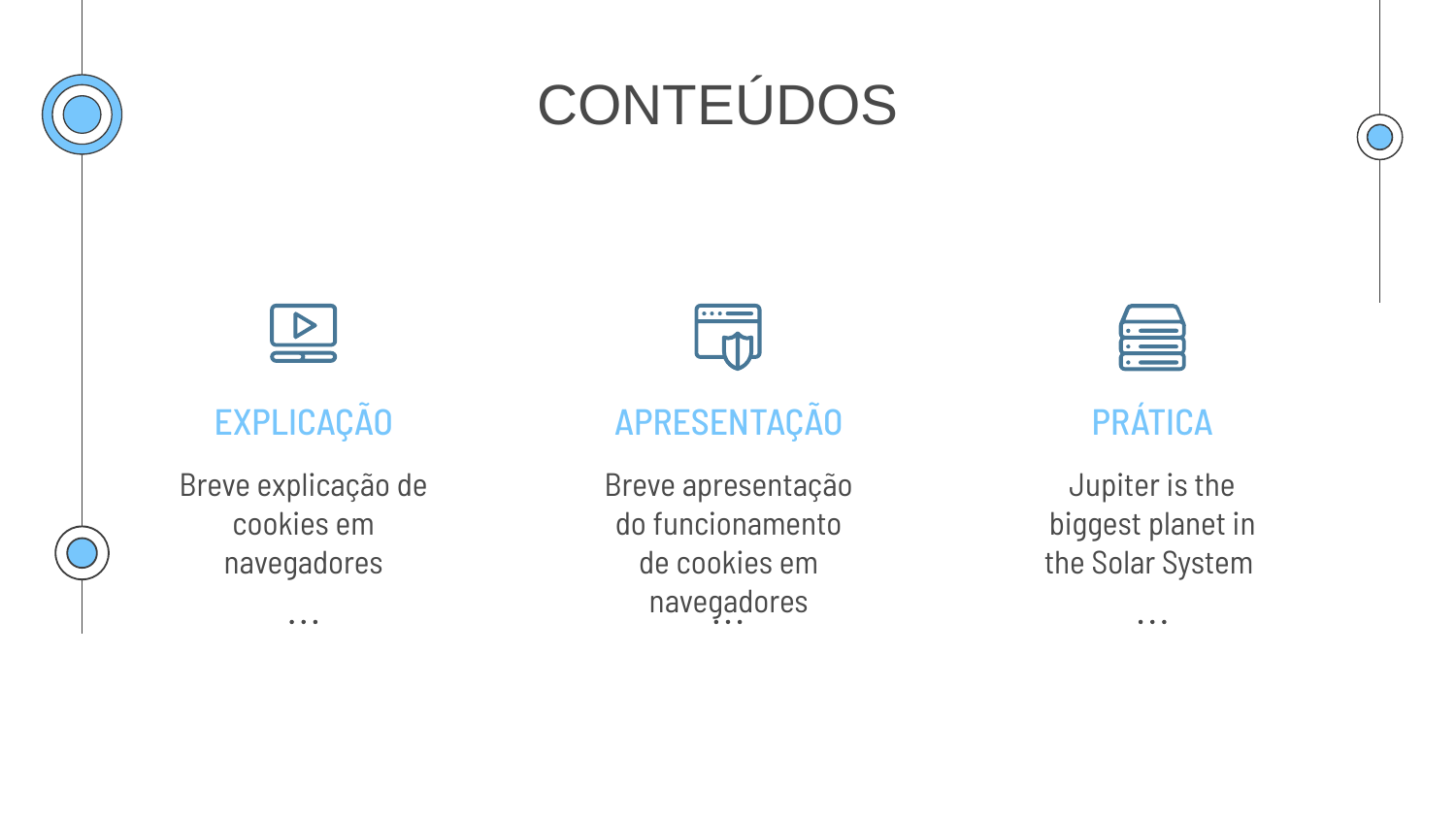

# CONTEÚDOS

EXPLICAÇÃO
APRESENTAÇÃO
PRÁTICA
Breve explicação de cookies em navegadores
Breve apresentação do funcionamento de cookies em navegadores
Jupiter is the biggest planet in the Solar System